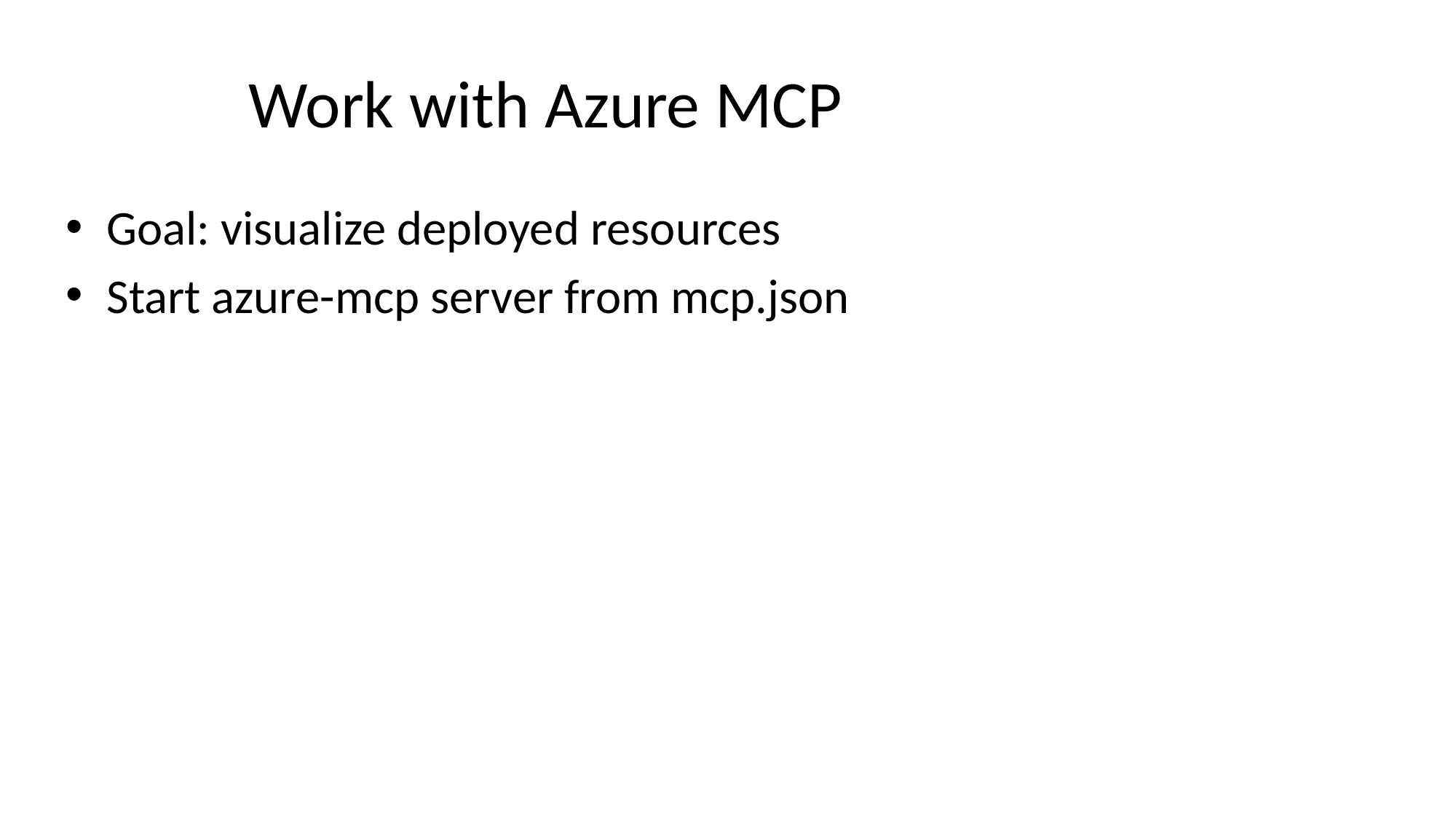

# Work with Azure MCP
Goal: visualize deployed resources
Start azure-mcp server from mcp.json